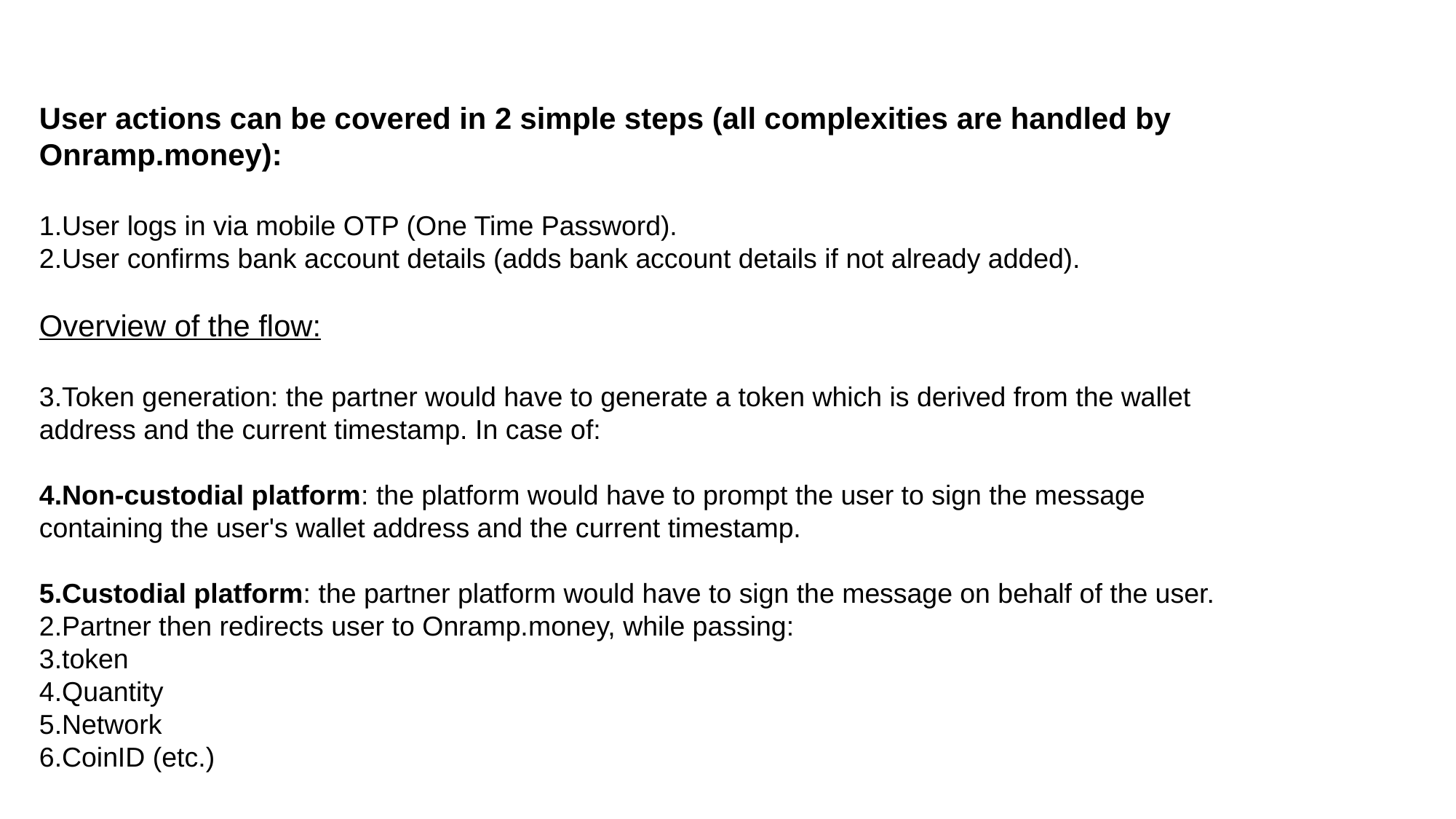

User actions can be covered in 2 simple steps (all complexities are handled by Onramp.money):

User logs in via mobile OTP (One Time Password).
User confirms bank account details (adds bank account details if not already added).

Overview of the flow:

Token generation: the partner would have to generate a token which is derived from the wallet address and the current timestamp. In case of:

Non-custodial platform: the platform would have to prompt the user to sign the message containing the user's wallet address and the current timestamp.

Custodial platform: the partner platform would have to sign the message on behalf of the user.
Partner then redirects user to Onramp.money, while passing:
token
Quantity
Network
CoinID (etc.)